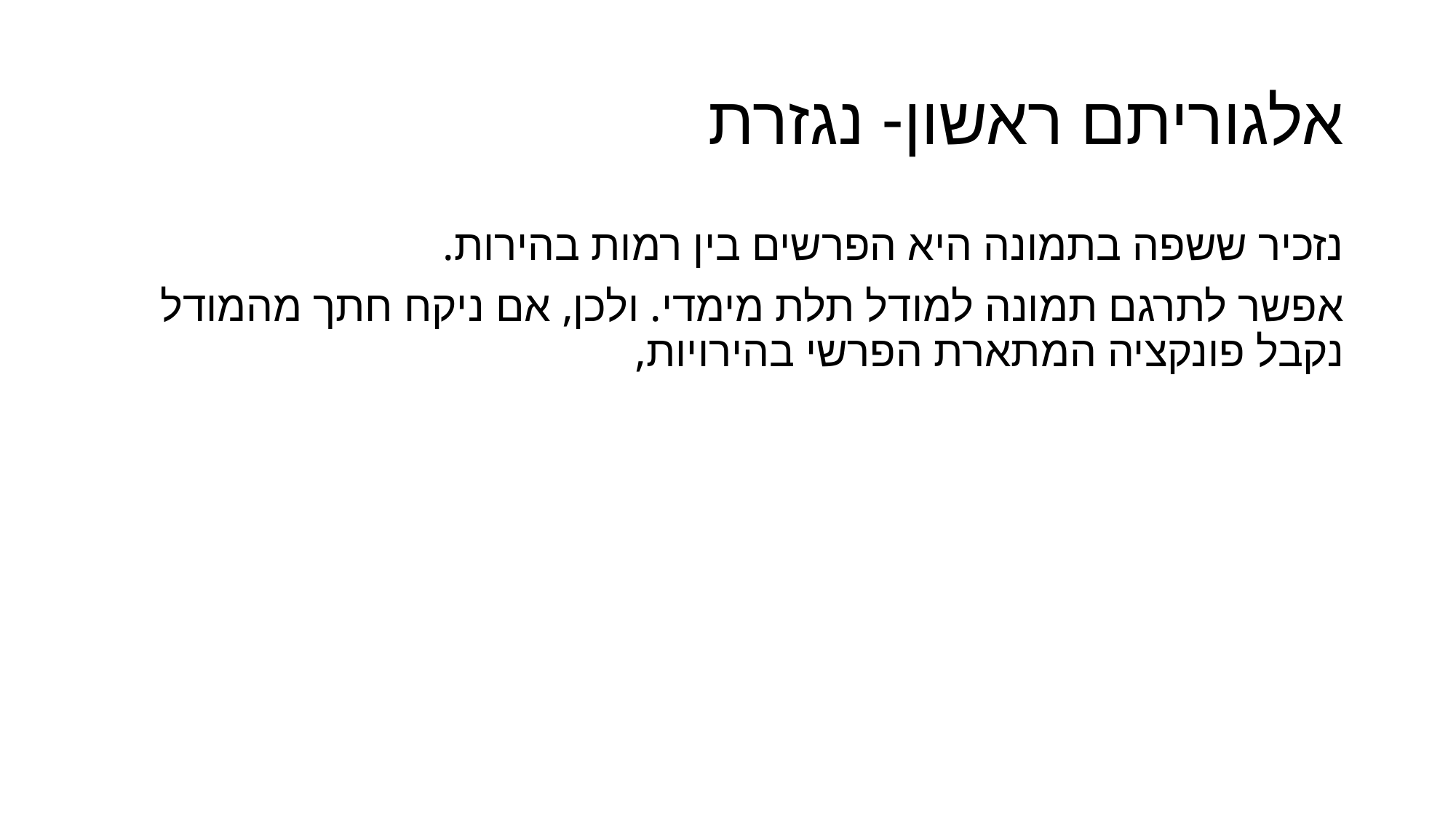

# אלגוריתם ראשון- נגזרת
נזכיר ששפה בתמונה היא הפרשים בין רמות בהירות.
אפשר לתרגם תמונה למודל תלת מימדי. ולכן, אם ניקח חתך מהמודל נקבל פונקציה המתארת הפרשי בהירויות,